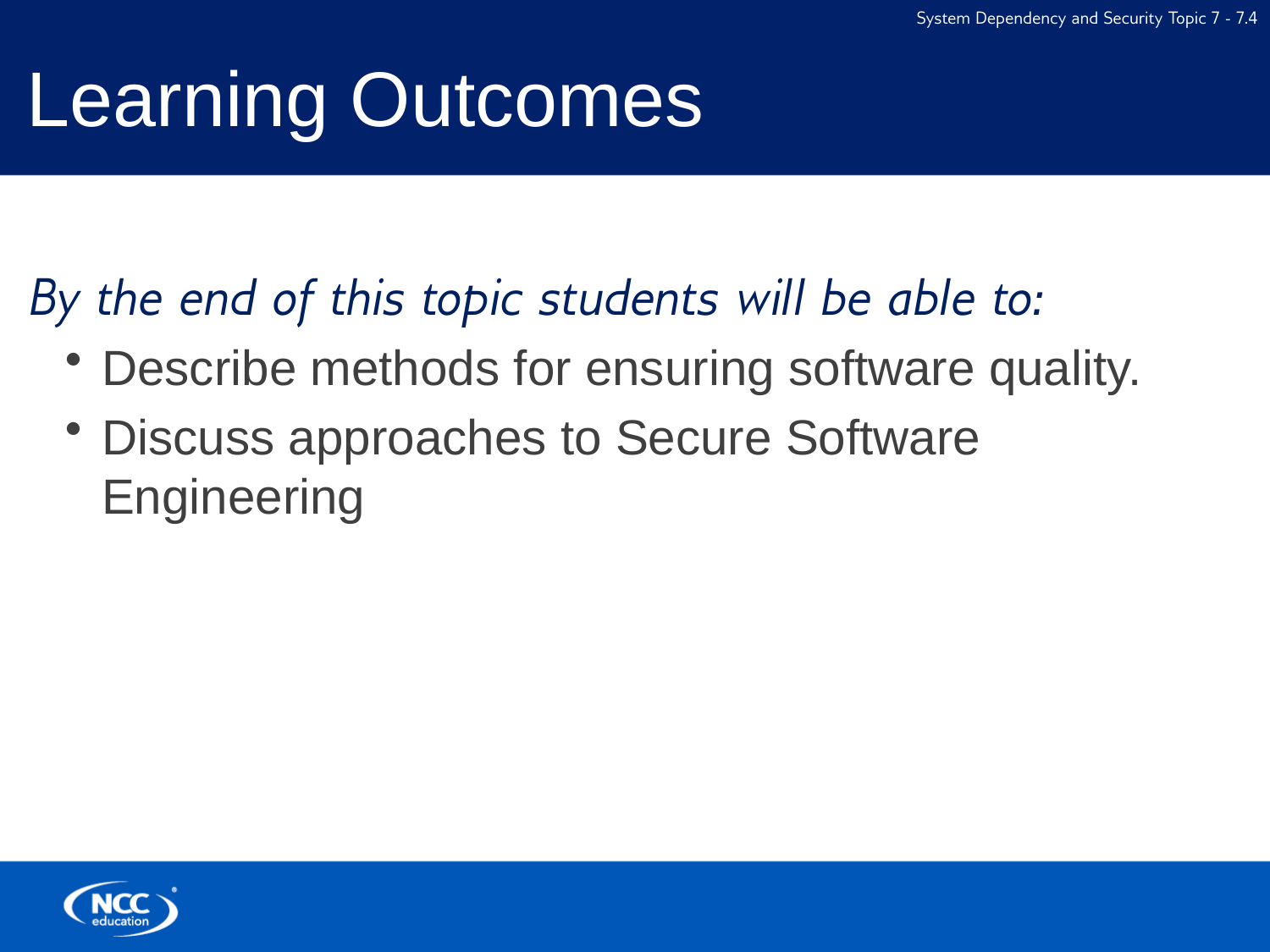

# Learning Outcomes
By the end of this topic students will be able to:
Describe methods for ensuring software quality.
Discuss approaches to Secure Software Engineering